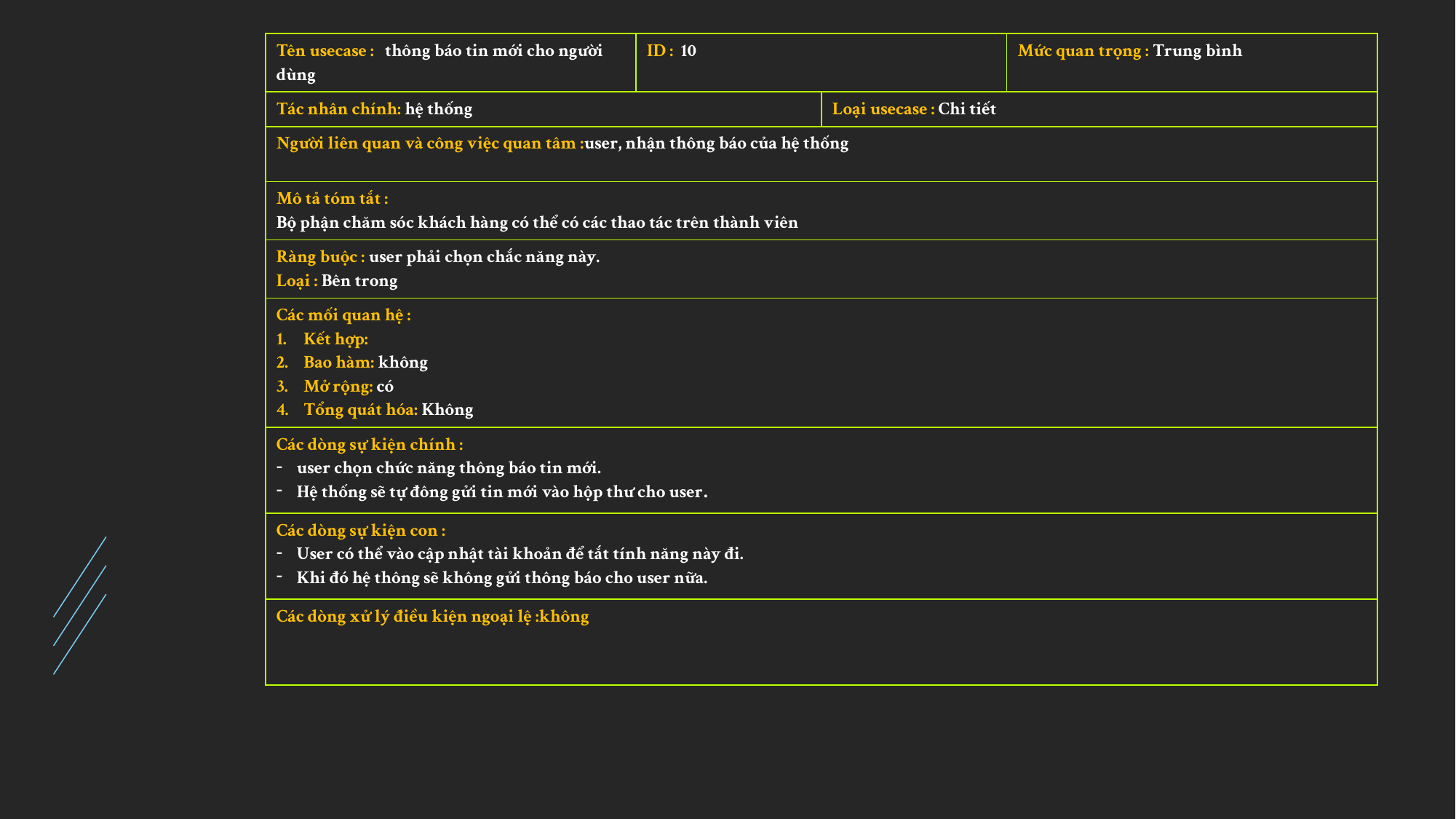

| Tên usecase : thông báo tin mới cho người dùng | ID : 10 |  | Mức quan trọng : Trung bình |
| --- | --- | --- | --- |
| Tác nhân chính: hệ thống |  | Loại usecase : Chi tiết |  |
| Người liên quan và công việc quan tâm :user, nhận thông báo của hệ thống |  |  |  |
| Mô tả tóm tắt : Bộ phận chăm sóc khách hàng có thể có các thao tác trên thành viên |  |  |  |
| Ràng buộc : user phải chọn chắc năng này. Loại : Bên trong |  |  |  |
| Các mối quan hệ : Kết hợp: Bao hàm: không Mở rộng: có Tổng quát hóa: Không |  |  |  |
| Các dòng sự kiện chính : user chọn chức năng thông báo tin mới. Hệ thống sẽ tự đông gửi tin mới vào hộp thư cho user. |  |  |  |
| Các dòng sự kiện con : User có thể vào cập nhật tài khoản để tắt tính năng này đi. Khi đó hệ thông sẽ không gửi thông báo cho user nữa. |  |  |  |
| Các dòng xử lý điều kiện ngoại lệ :không |  |  |  |